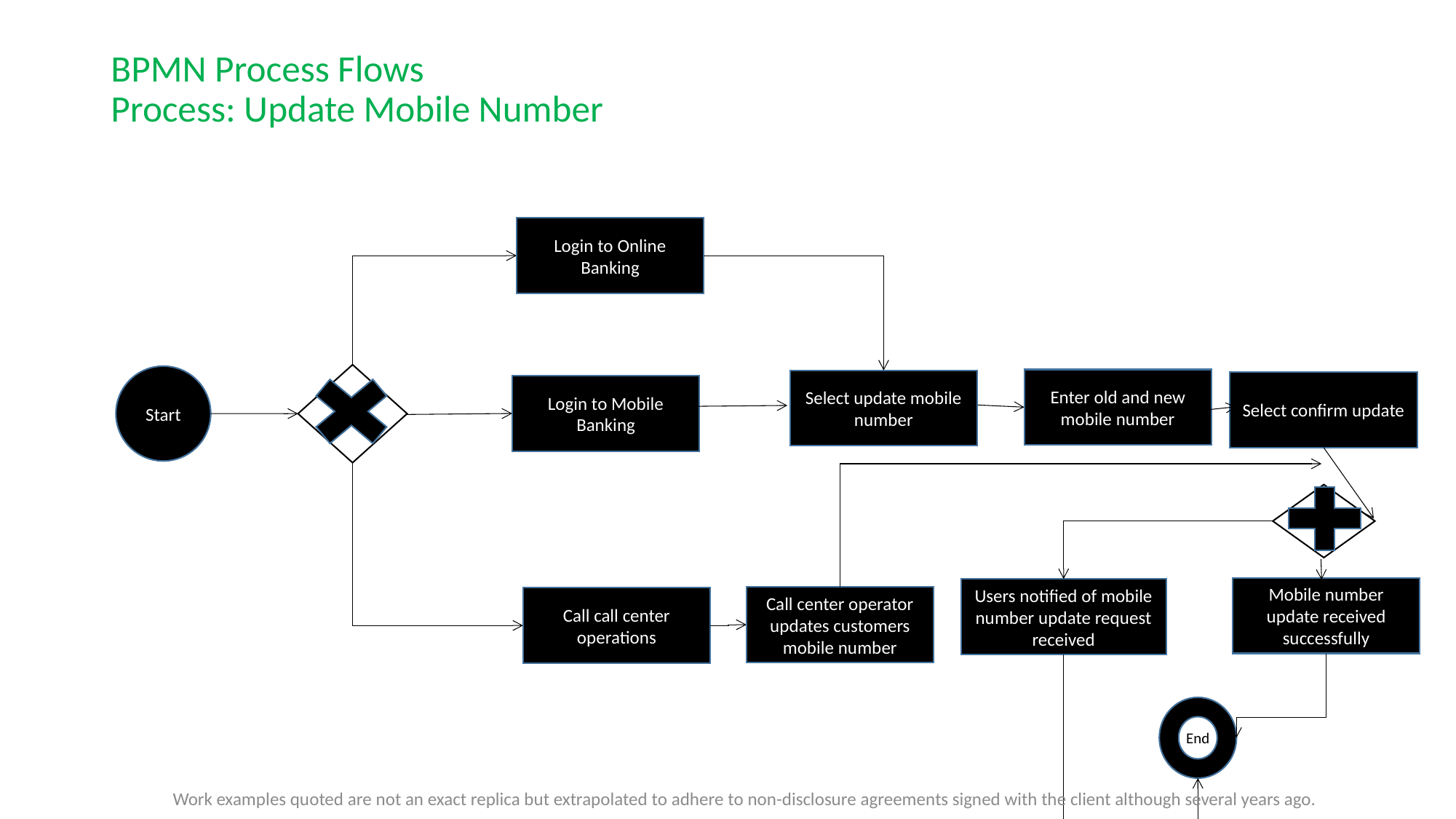

# BPMN Process Flows Process: Update Mobile Number

Login to Online Banking

Start
Enter old and new mobile number
Select update mobile number
Select confirm update
Login to Mobile Banking

Mobile number update received successfully
Users notified of mobile number update request received
Call center operator updates customers mobile number
Call call center operations
End
Work examples quoted are not an exact replica but extrapolated to adhere to non-disclosure agreements signed with the client although several years ago.